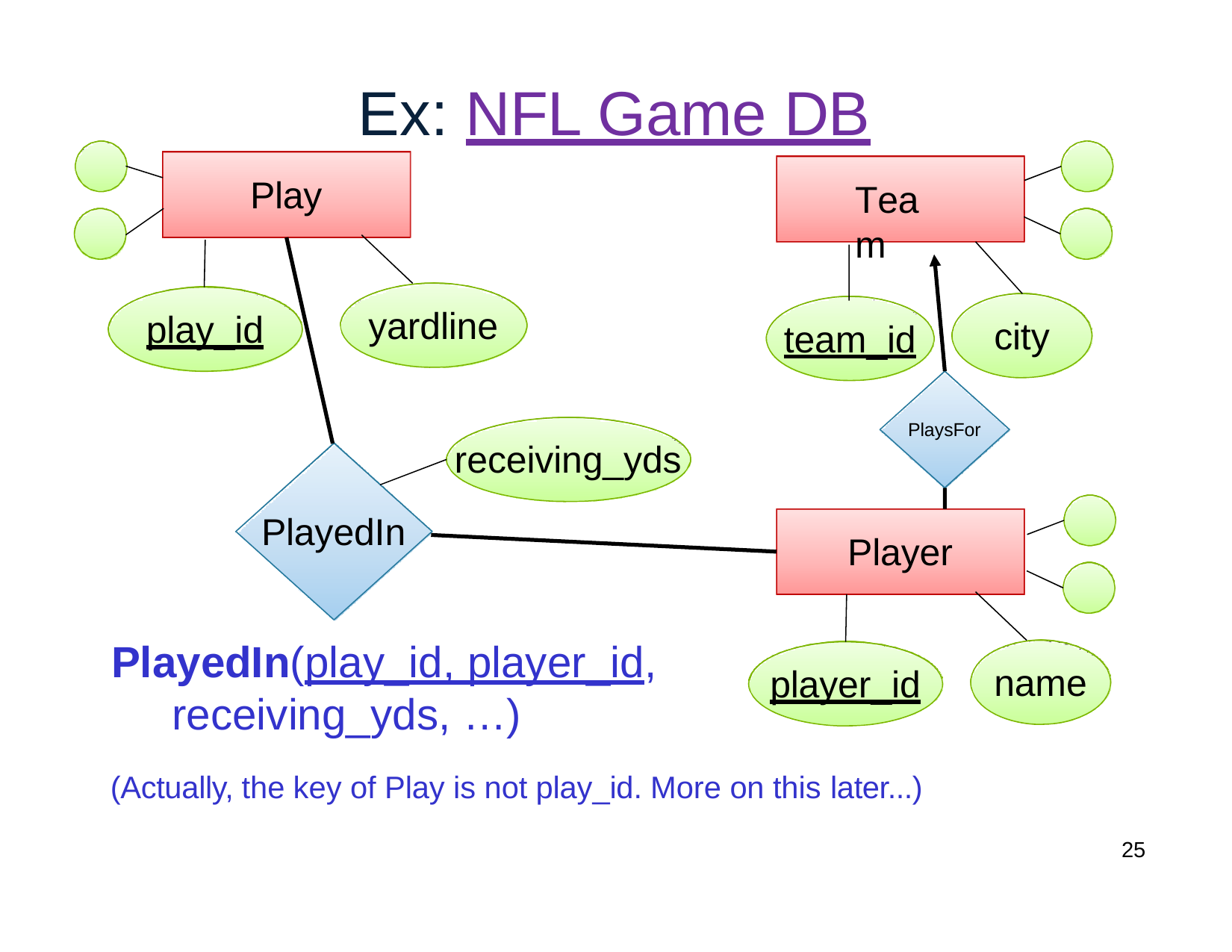

# Ex: NFL Game DB

Play
Team

yardline
play_id
city
team_id
PlaysFor
receiving_yds

PlayedIn

Player
PlayedIn(play_id, player_id,  receiving_yds, …)

name
player_id
(Actually, the key of Play is not play_id. More on this later...)
25